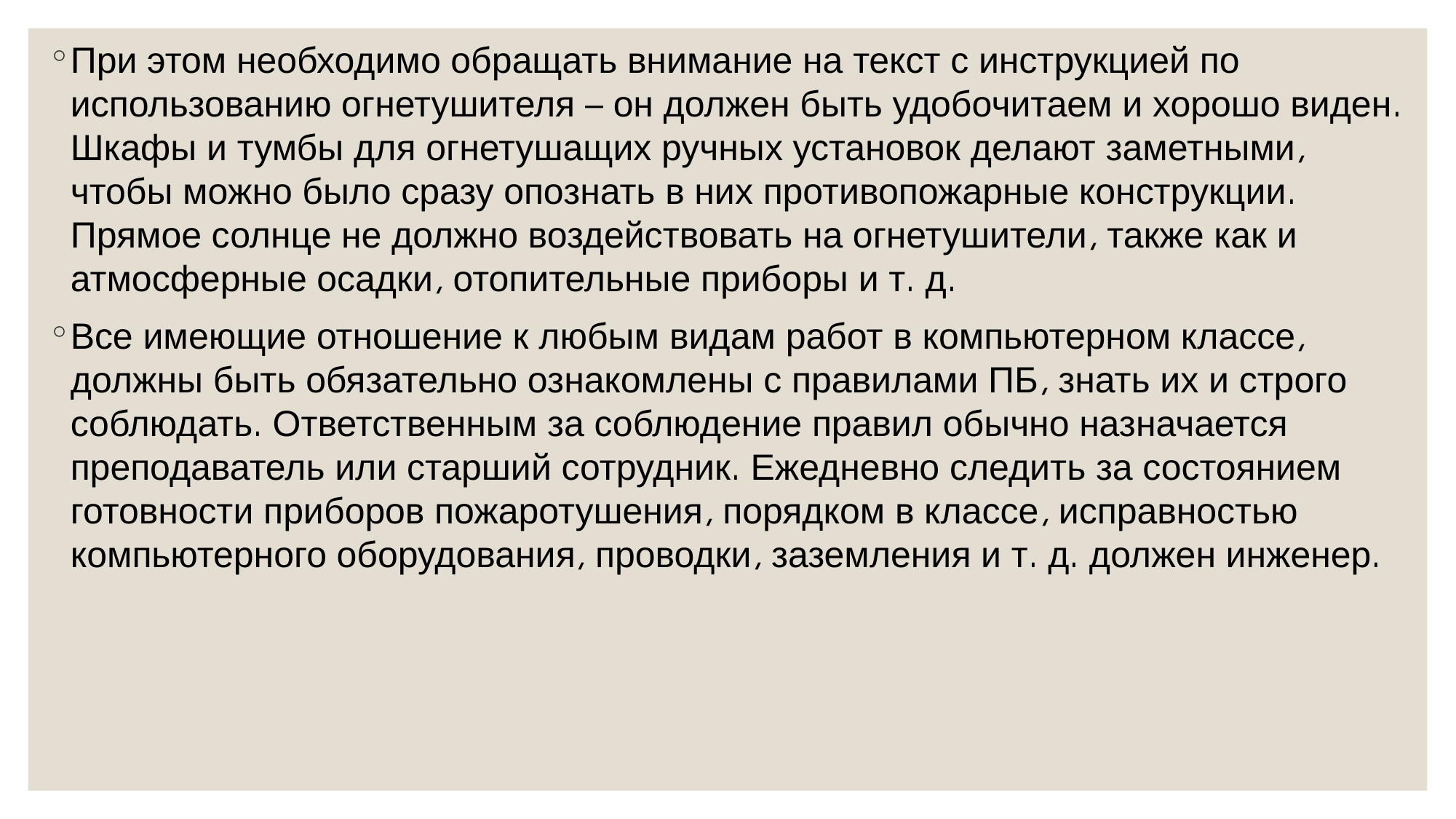

При этом необходимо обращать внимание на текст с инструкцией по использованию огнетушителя – он должен быть удобочитаем и хорошо виден. Шкафы и тумбы для огнетушащих ручных установок делают заметными, чтобы можно было сразу опознать в них противопожарные конструкции. Прямое солнце не должно воздействовать на огнетушители, также как и атмосферные осадки, отопительные приборы и т. д.
Все имеющие отношение к любым видам работ в компьютерном классе, должны быть обязательно ознакомлены с правилами ПБ, знать их и строго соблюдать. Ответственным за соблюдение правил обычно назначается преподаватель или старший сотрудник. Ежедневно следить за состоянием готовности приборов пожаротушения, порядком в классе, исправностью компьютерного оборудования, проводки, заземления и т. д. должен инженер.